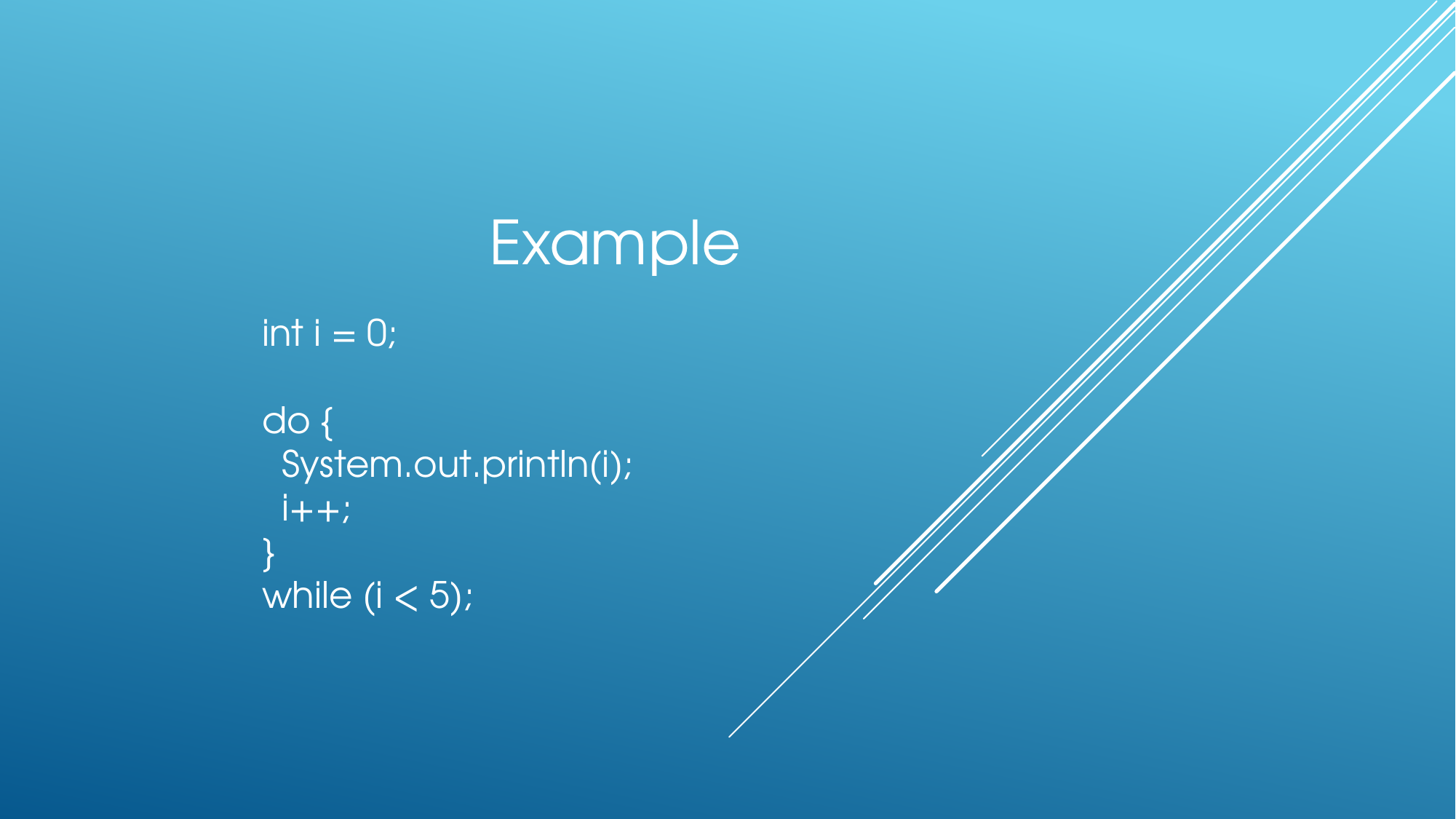

Example

int i = 0;

do {
  System.out.println(i);
  i++;
}
while (i < 5);